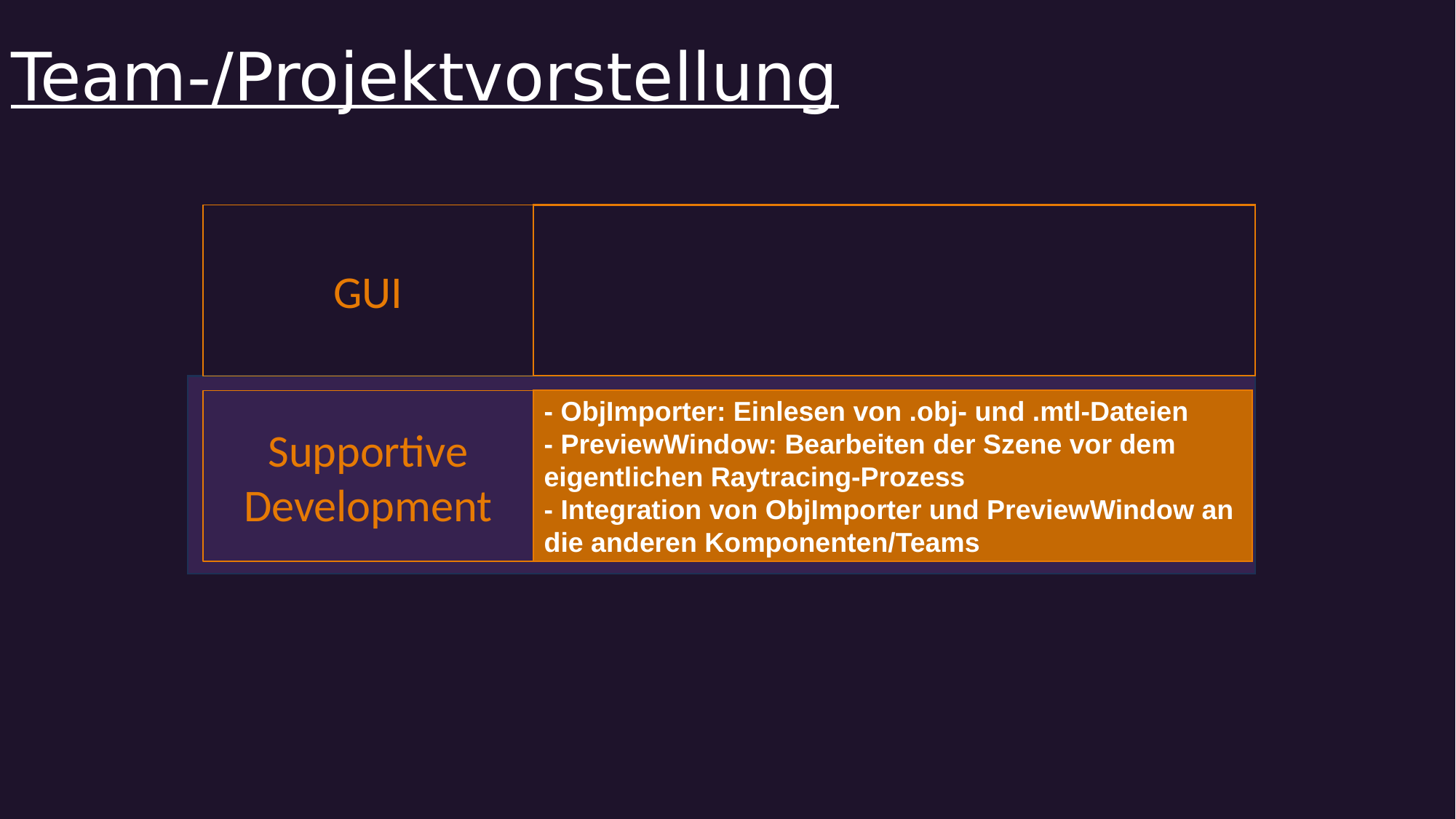

# Team-/Projektvorstellung

GUI

- ObjImporter: Einlesen von .obj- und .mtl-Dateien
- PreviewWindow: Bearbeiten der Szene vor dem eigentlichen Raytracing-Prozess
- Integration von ObjImporter und PreviewWindow an die anderen Komponenten/Teams
Supportive Development

- Struktur für den Raytracer entworfen
- Mathematik implementiert (Vektoren)
- Lichtberechnung / Lichtbrechung

Raytracer